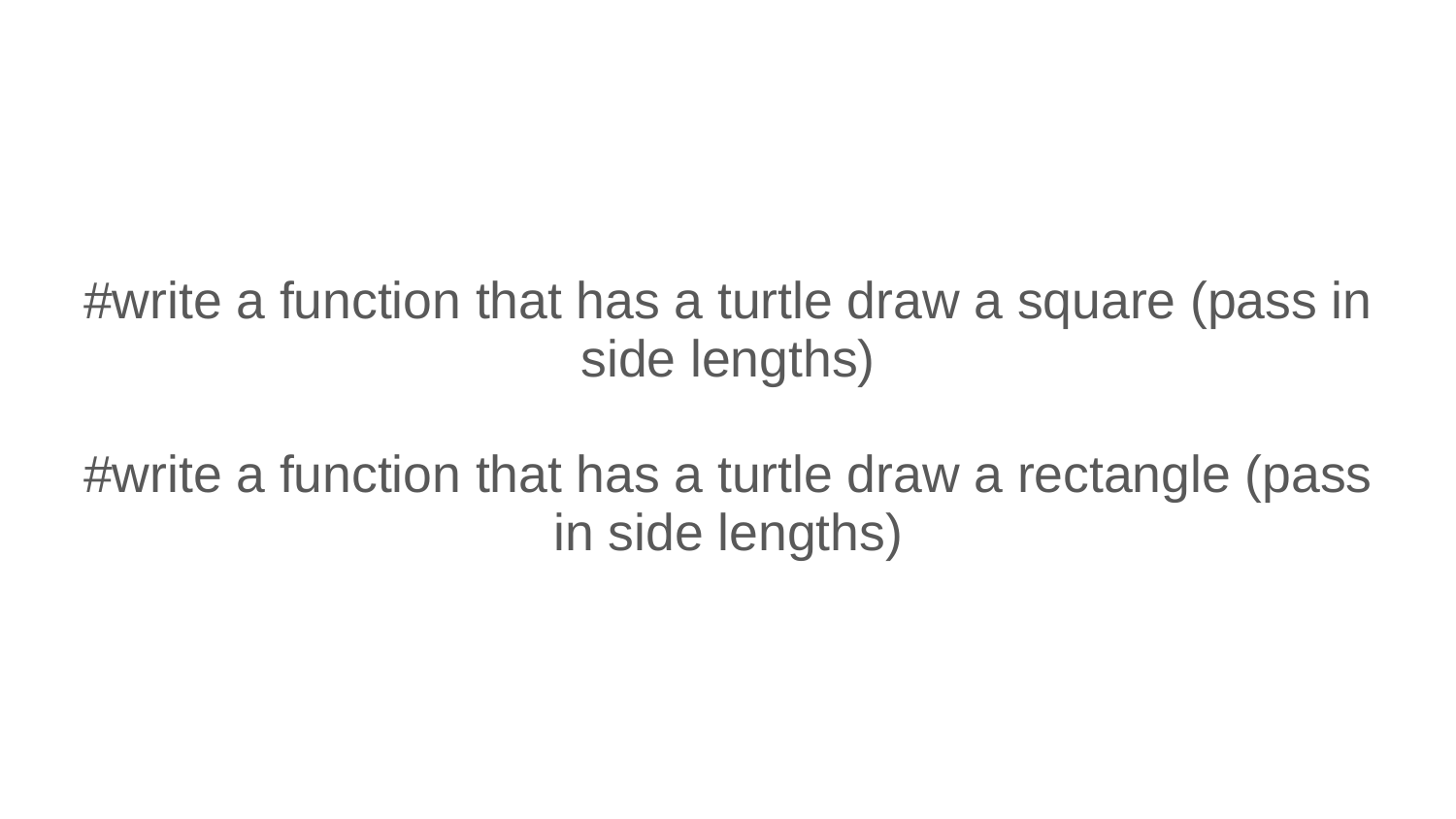

#write a function that has a turtle draw a square (pass in side lengths)

#write a function that has a turtle draw a rectangle (pass in side lengths)